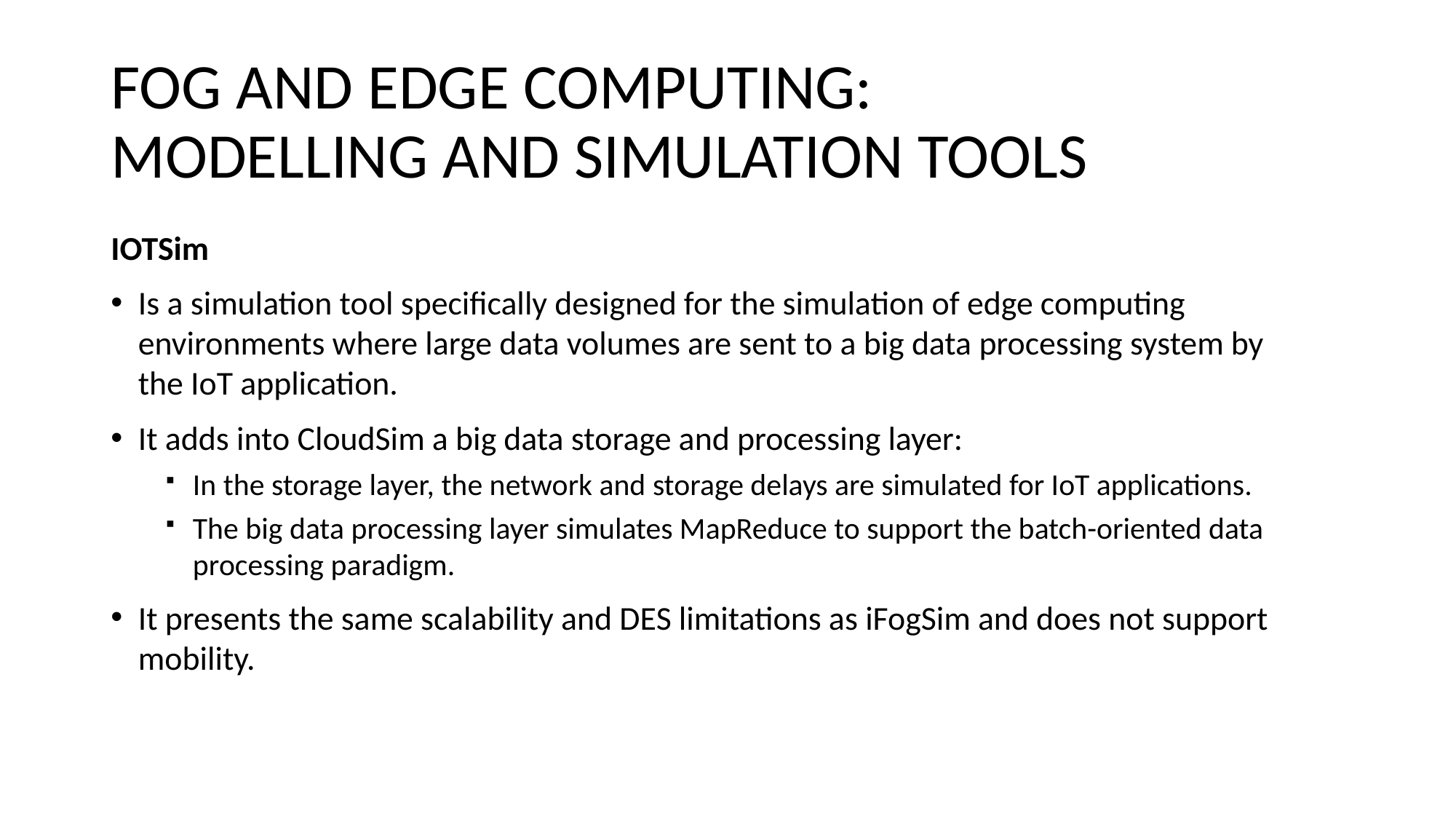

# FOG AND EDGE COMPUTING: MODELLING AND SIMULATION TOOLS
IOTSim
Is a simulation tool specifically designed for the simulation of edge computing environments where large data volumes are sent to a big data processing system by the IoT application.
It adds into CloudSim a big data storage and processing layer:
In the storage layer, the network and storage delays are simulated for IoT applications.
The big data processing layer simulates MapReduce to support the batch-oriented data processing paradigm.
It presents the same scalability and DES limitations as iFogSim and does not support mobility.